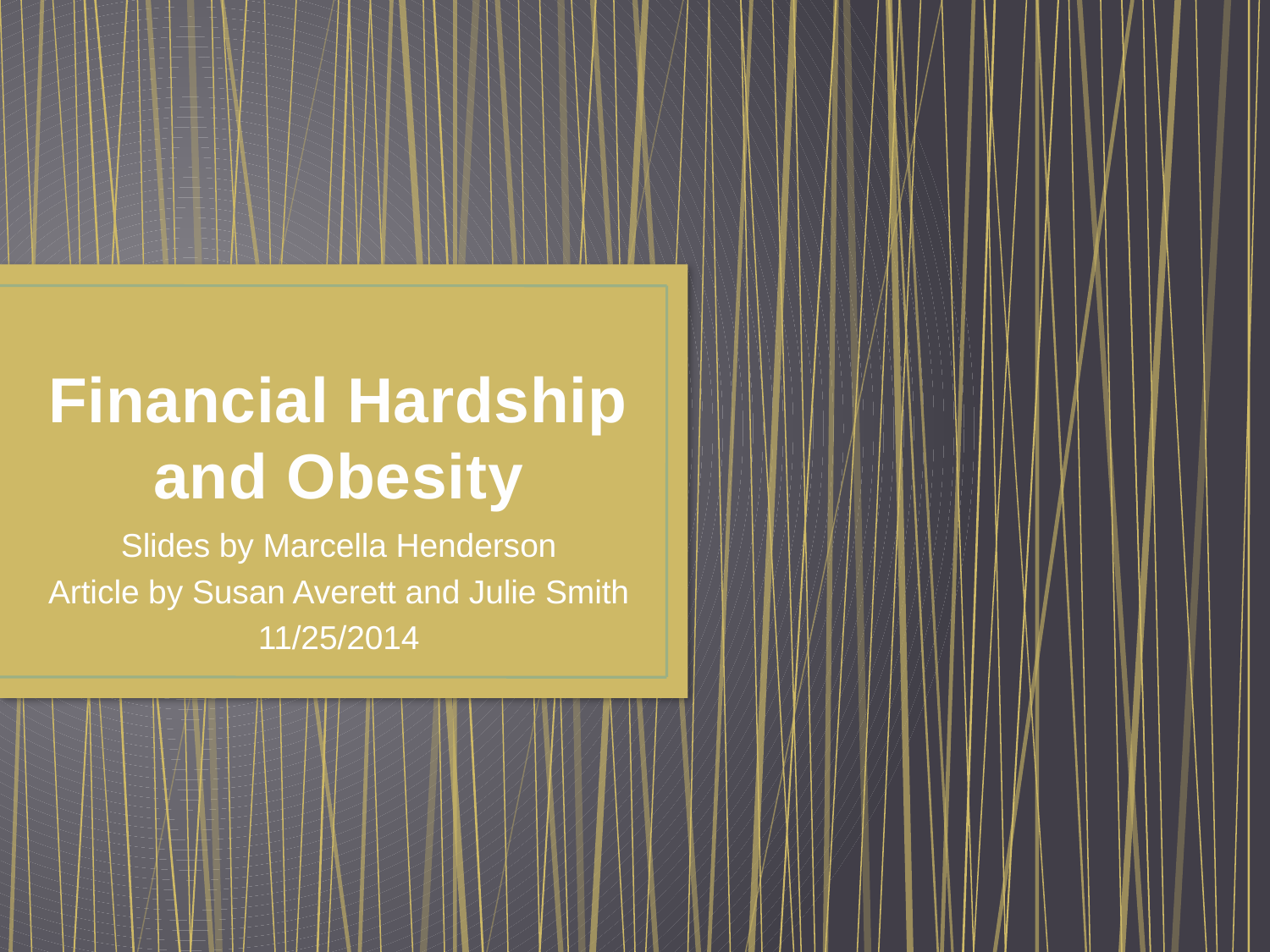

# Financial Hardship and Obesity
Slides by Marcella Henderson
Article by Susan Averett and Julie Smith
11/25/2014